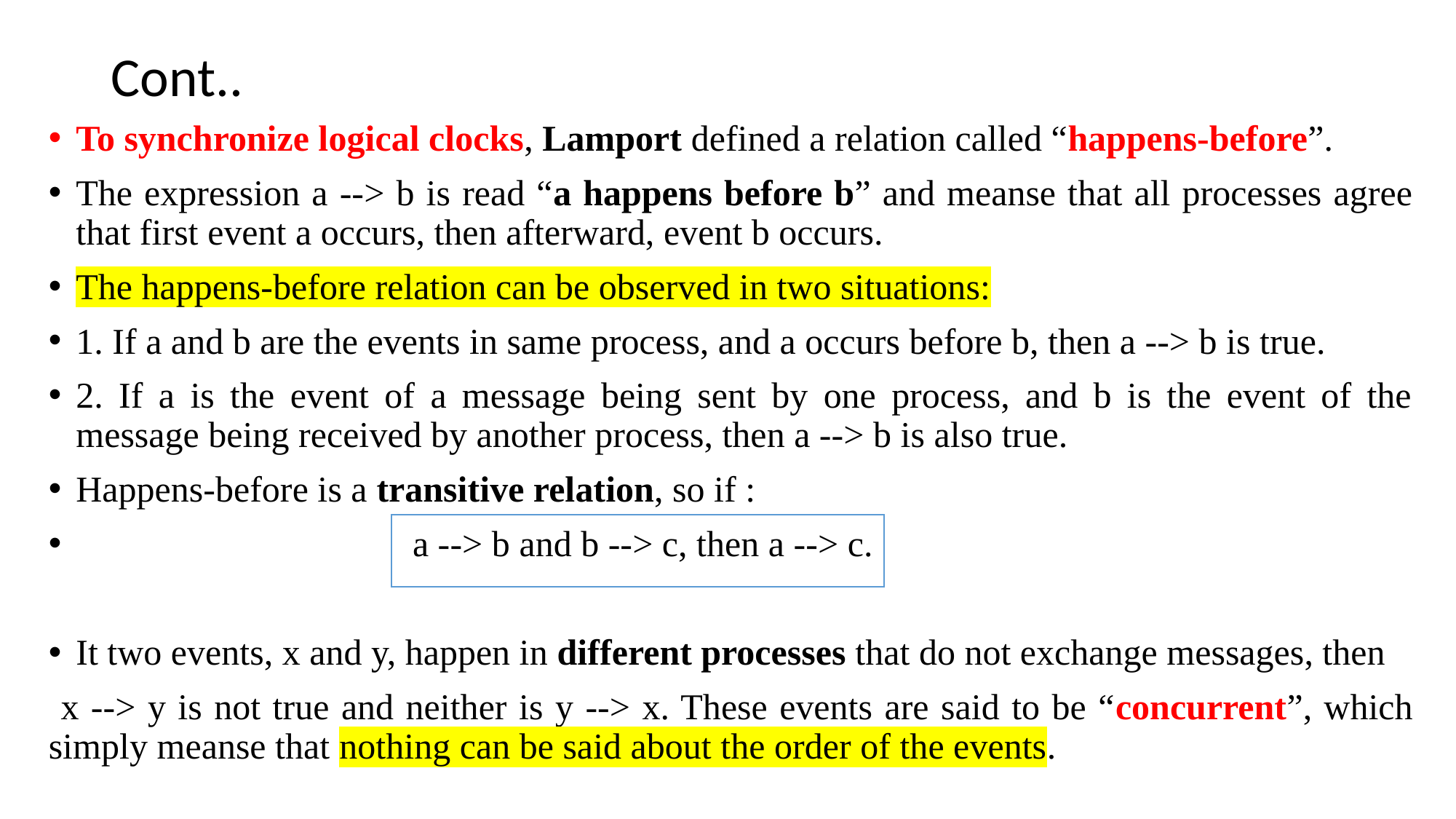

# Cont..
To synchronize logical clocks, Lamport defined a relation called “happens-before”.
The expression a --> b is read “a happens before b” and meanse that all processes agree that first event a occurs, then afterward, event b occurs.
The happens-before relation can be observed in two situations:
1. If a and b are the events in same process, and a occurs before b, then a --> b is true.
2. If a is the event of a message being sent by one process, and b is the event of the message being received by another process, then a --> b is also true.
Happens-before is a transitive relation, so if :
                                     a --> b and b --> c, then a --> c.

It two events, x and y, happen in different processes that do not exchange messages, then
 x --> y is not true and neither is y --> x. These events are said to be “concurrent”, which simply meanse that nothing can be said about the order of the events.